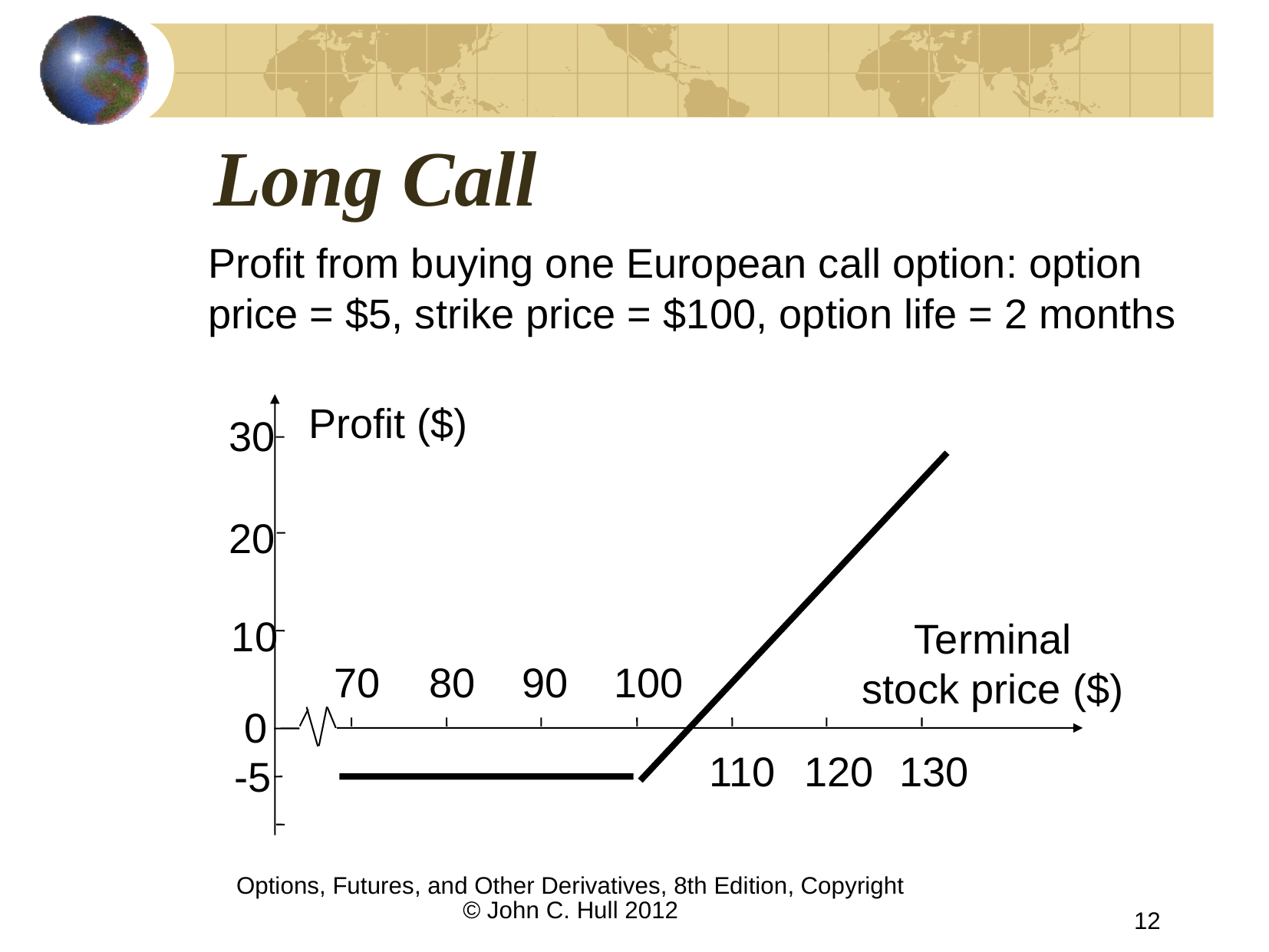

# Long Call
  	Profit from buying one European call option: option price = $5, strike price = $100, option life = 2 months
Profit ($)

30

20

10
Terminal
stock price ($)

70
80
90
100
0

110
120
130
-5

Options, Futures, and Other Derivatives, 8th Edition, Copyright © John C. Hull 2012
12